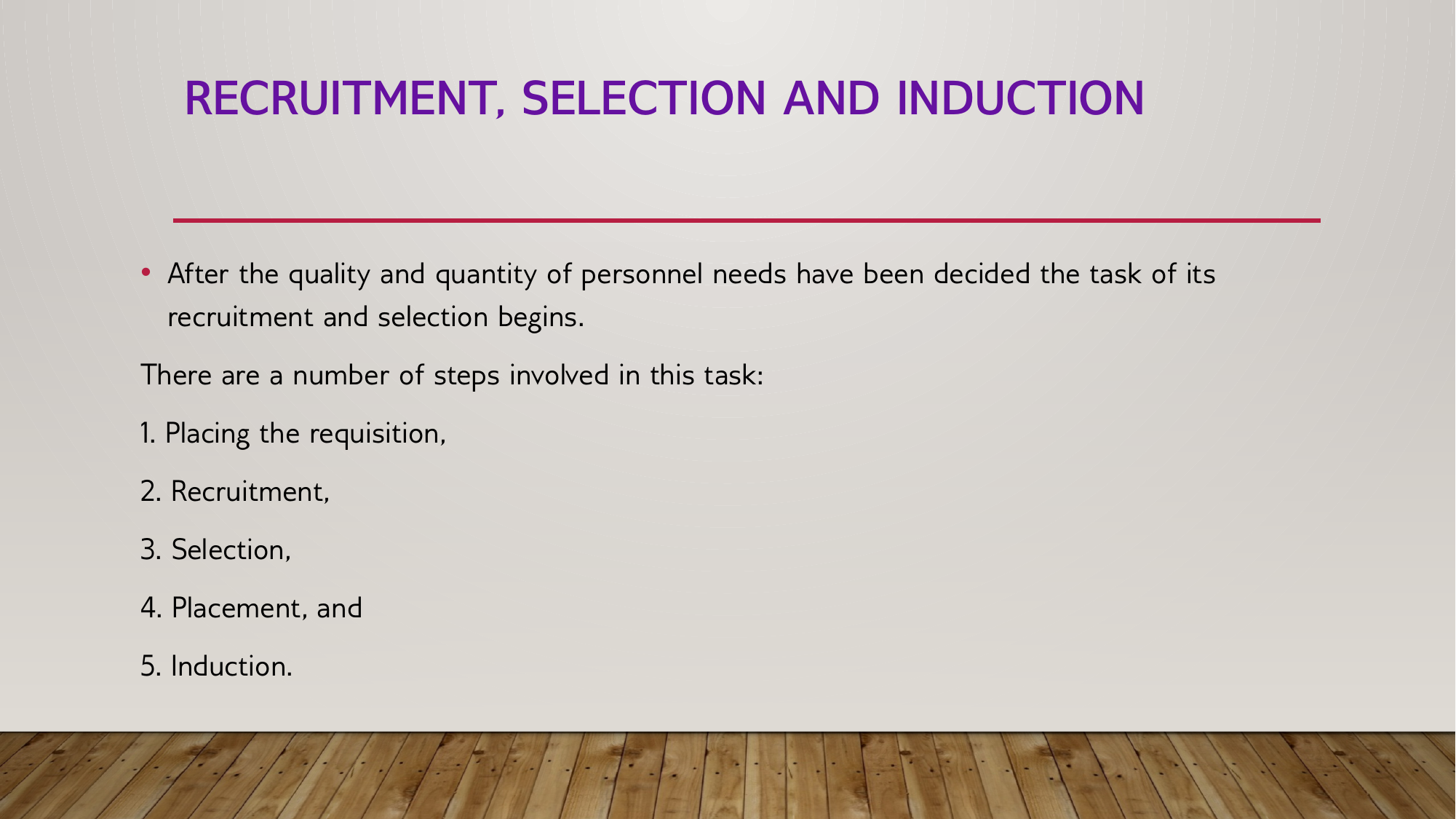

# Recruitment, Selection and Induction
After the quality and quantity of personnel needs have been decided the task of its recruitment and selection begins.
There are a number of steps involved in this task:
1. Placing the requisition,
2. Recruitment,
3. Selection,
4. Placement, and
5. Induction.